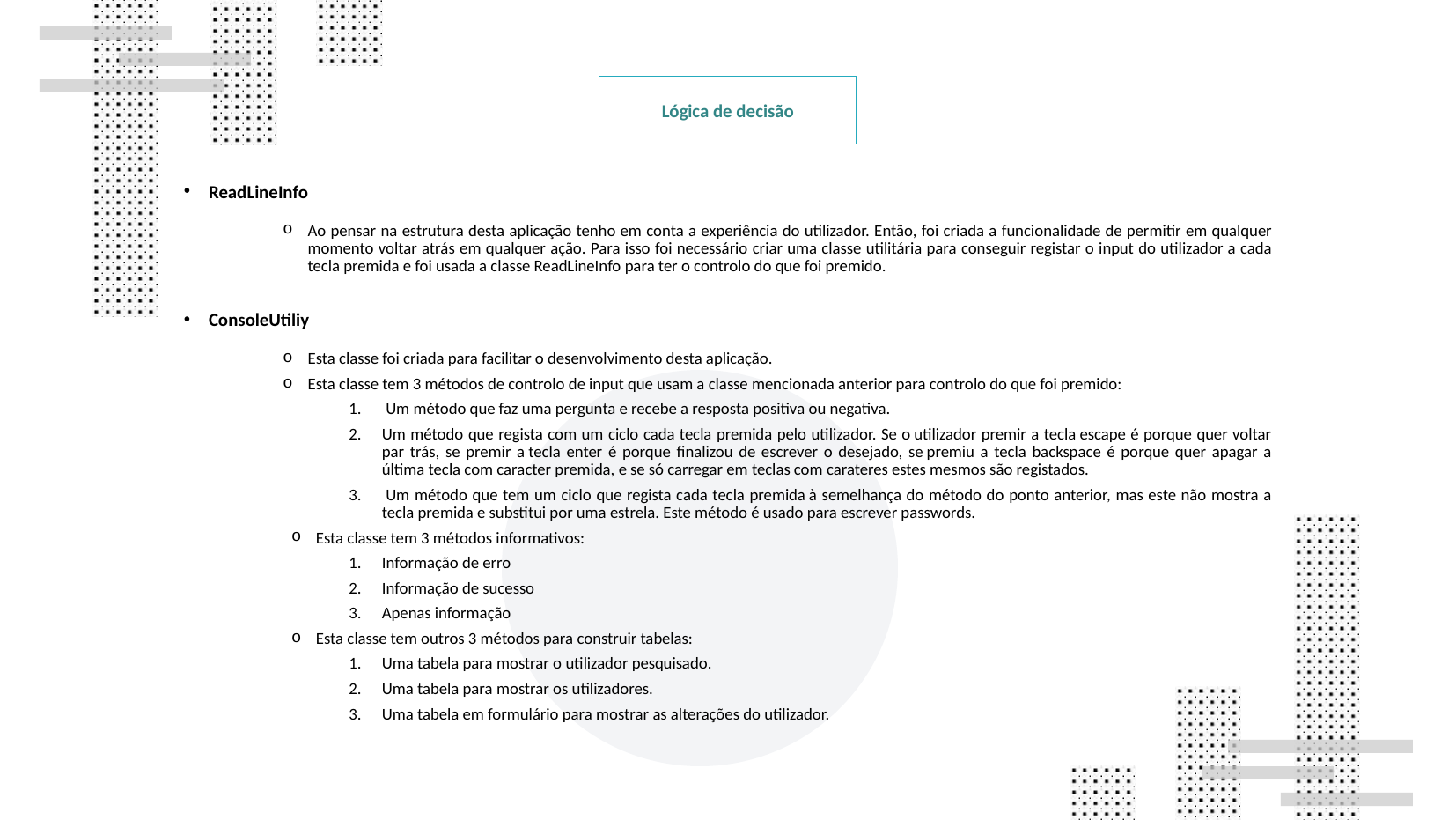

Lógica de decisão
ReadLineInfo
Ao pensar na estrutura desta aplicação tenho em conta a experiência do utilizador. Então, foi criada a funcionalidade de permitir em qualquer momento voltar atrás em qualquer ação. Para isso foi necessário criar uma classe utilitária para conseguir registar o input do utilizador a cada tecla premida e foi usada a classe ReadLineInfo para ter o controlo do que foi premido.

ConsoleUtiliy
Esta classe foi criada para facilitar o desenvolvimento desta aplicação.
Esta classe tem 3 métodos de controlo de input que usam a classe mencionada anterior para controlo do que foi premido:
 Um método que faz uma pergunta e recebe a resposta positiva ou negativa.
Um método que regista com um ciclo cada tecla premida pelo utilizador. Se o utilizador premir a tecla escape é porque quer voltar par trás, se premir a tecla enter é porque finalizou de escrever o desejado, se premiu a tecla backspace é porque quer apagar a última tecla com caracter premida, e se só carregar em teclas com carateres estes mesmos são registados.
 Um método que tem um ciclo que regista cada tecla premida à semelhança do método do ponto anterior, mas este não mostra a tecla premida e substitui por uma estrela. Este método é usado para escrever passwords.
Esta classe tem 3 métodos informativos:
Informação de erro
Informação de sucesso
Apenas informação
Esta classe tem outros 3 métodos para construir tabelas:
Uma tabela para mostrar o utilizador pesquisado.
Uma tabela para mostrar os utilizadores.
Uma tabela em formulário para mostrar as alterações do utilizador.